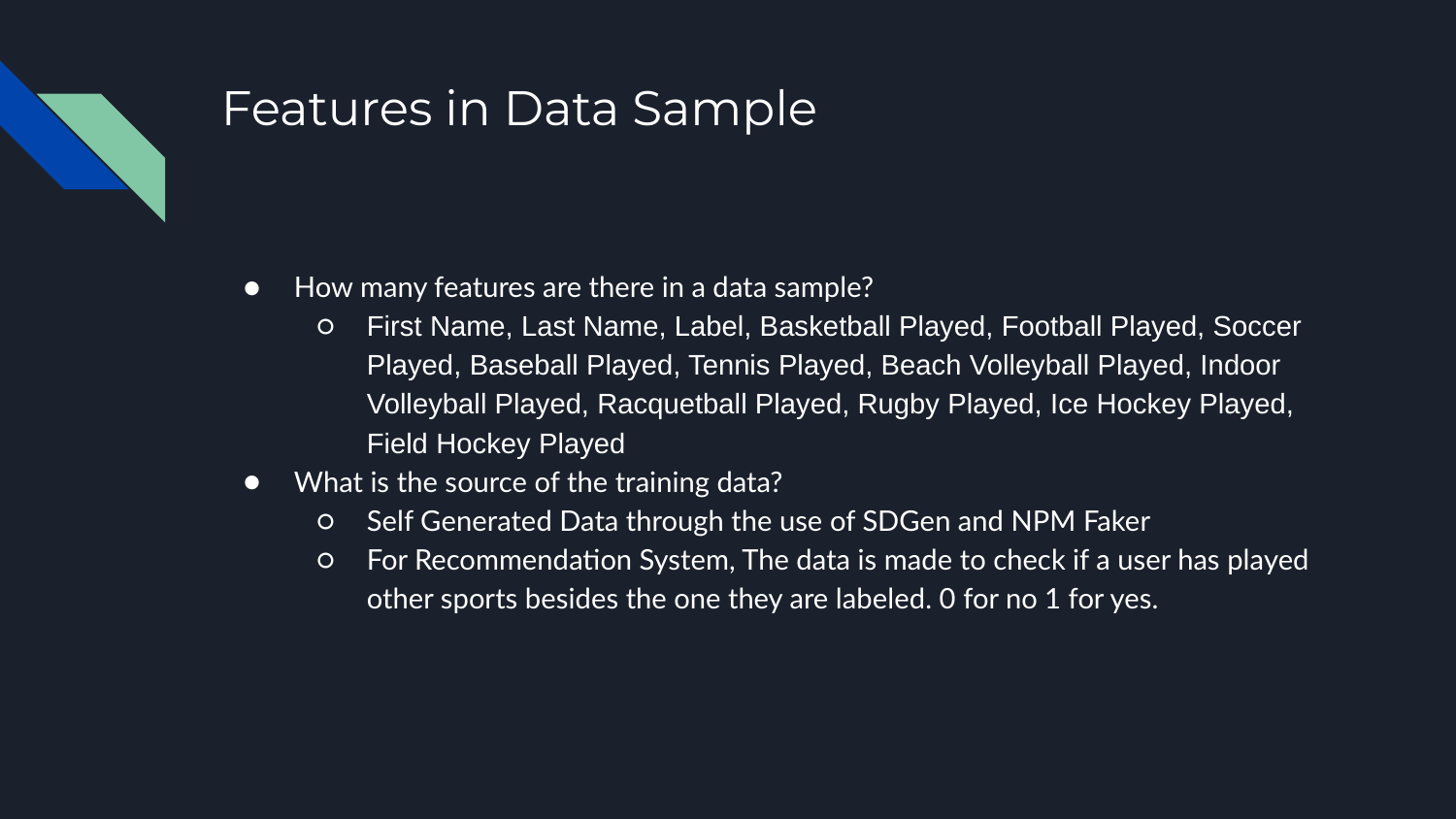

# Features in Data Sample
How many features are there in a data sample?
First Name, Last Name, Label, Basketball Played, Football Played, Soccer Played, Baseball Played, Tennis Played, Beach Volleyball Played, Indoor Volleyball Played, Racquetball Played, Rugby Played, Ice Hockey Played, Field Hockey Played
What is the source of the training data?
Self Generated Data through the use of SDGen and NPM Faker
For Recommendation System, The data is made to check if a user has played other sports besides the one they are labeled. 0 for no 1 for yes.